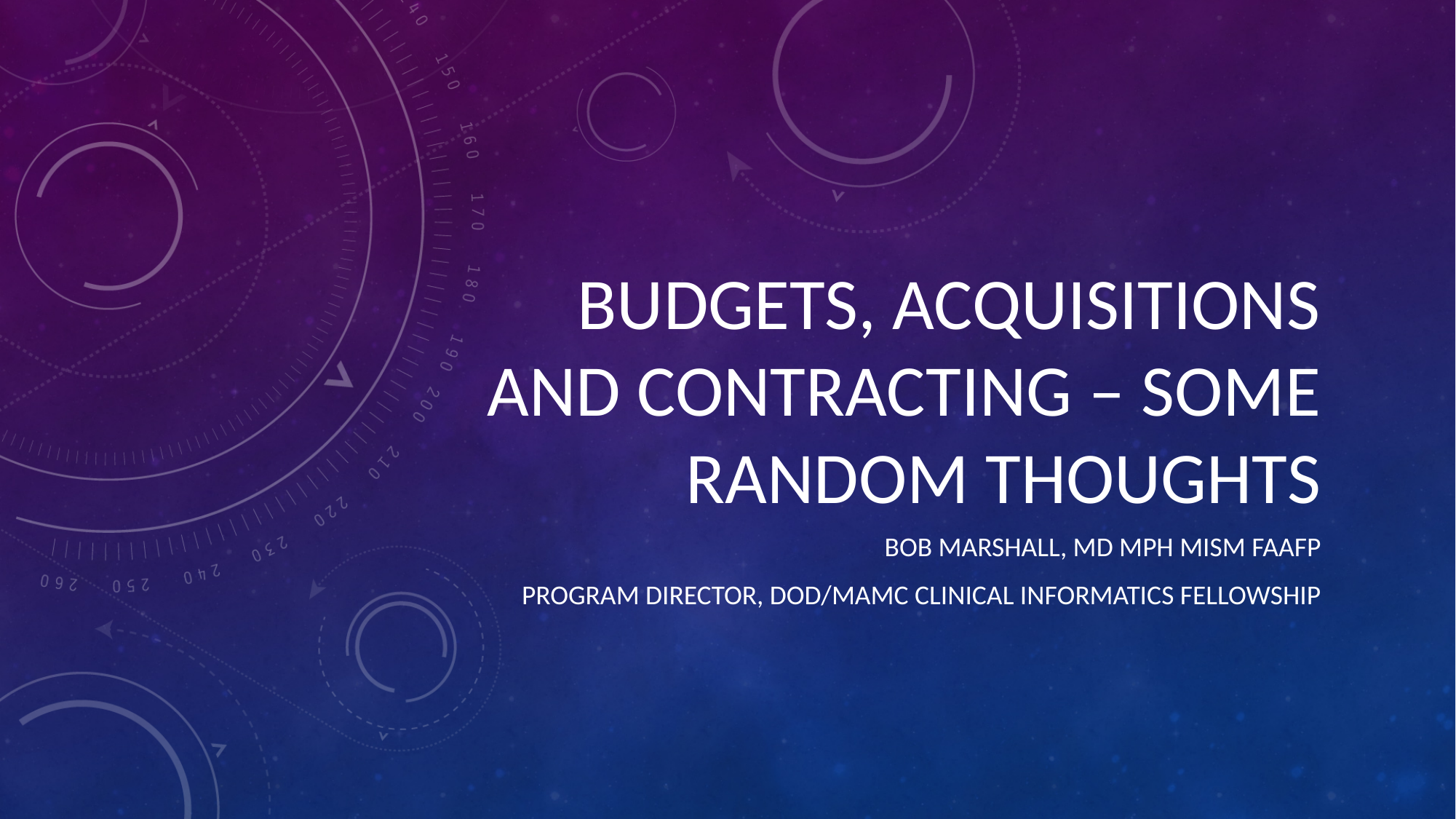

# Budgets, Acquisitions and Contracting – Some random Thoughts
Bob Marshall, MD MPH MISM FAAFP
Program Director, DoD/MAMC Clinical Informatics Fellowship